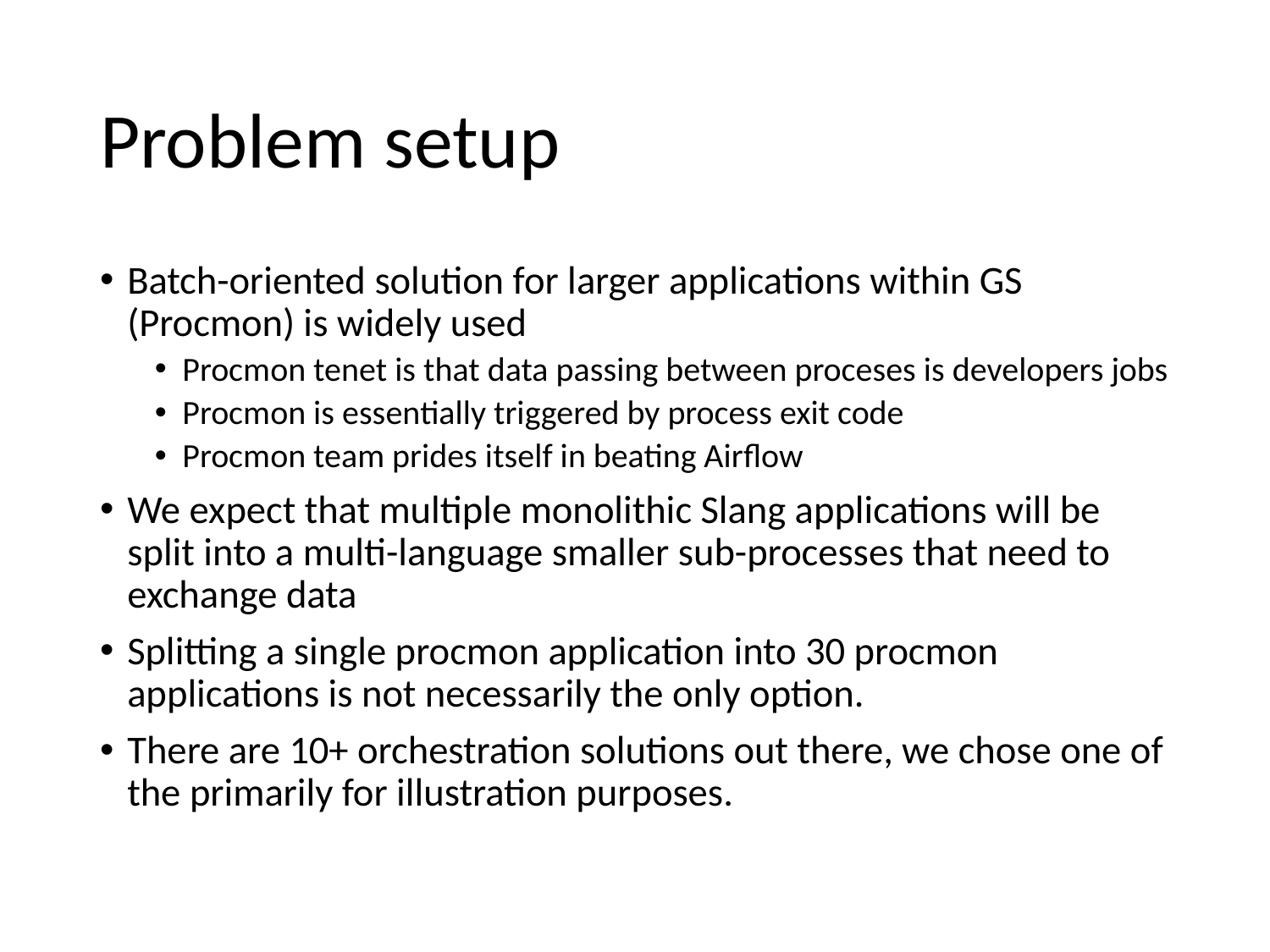

# Problem setup
Batch-oriented solution for larger applications within GS (Procmon) is widely used
Procmon tenet is that data passing between proceses is developers jobs
Procmon is essentially triggered by process exit code
Procmon team prides itself in beating Airflow
We expect that multiple monolithic Slang applications will be split into a multi-language smaller sub-processes that need to exchange data
Splitting a single procmon application into 30 procmon applications is not necessarily the only option.
There are 10+ orchestration solutions out there, we chose one of the primarily for illustration purposes.